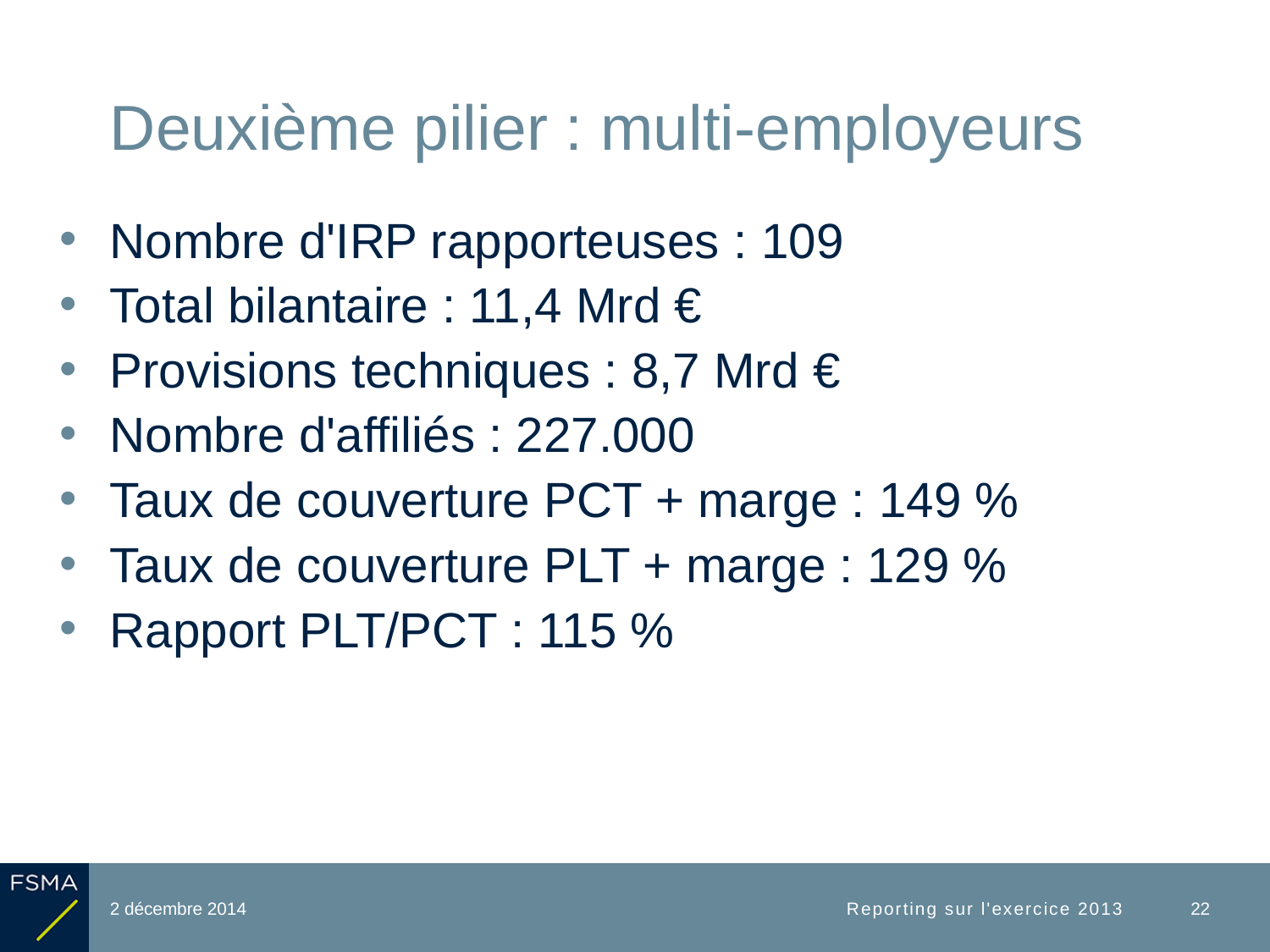

# Deuxième pilier : multi-employeurs
Nombre d'IRP rapporteuses : 109
Total bilantaire : 11,4 Mrd €
Provisions techniques : 8,7 Mrd €
Nombre d'affiliés : 227.000
Taux de couverture PCT + marge : 149 %
Taux de couverture PLT + marge : 129 %
Rapport PLT/PCT : 115 %
2 décembre 2014
Reporting sur l'exercice 2013
22